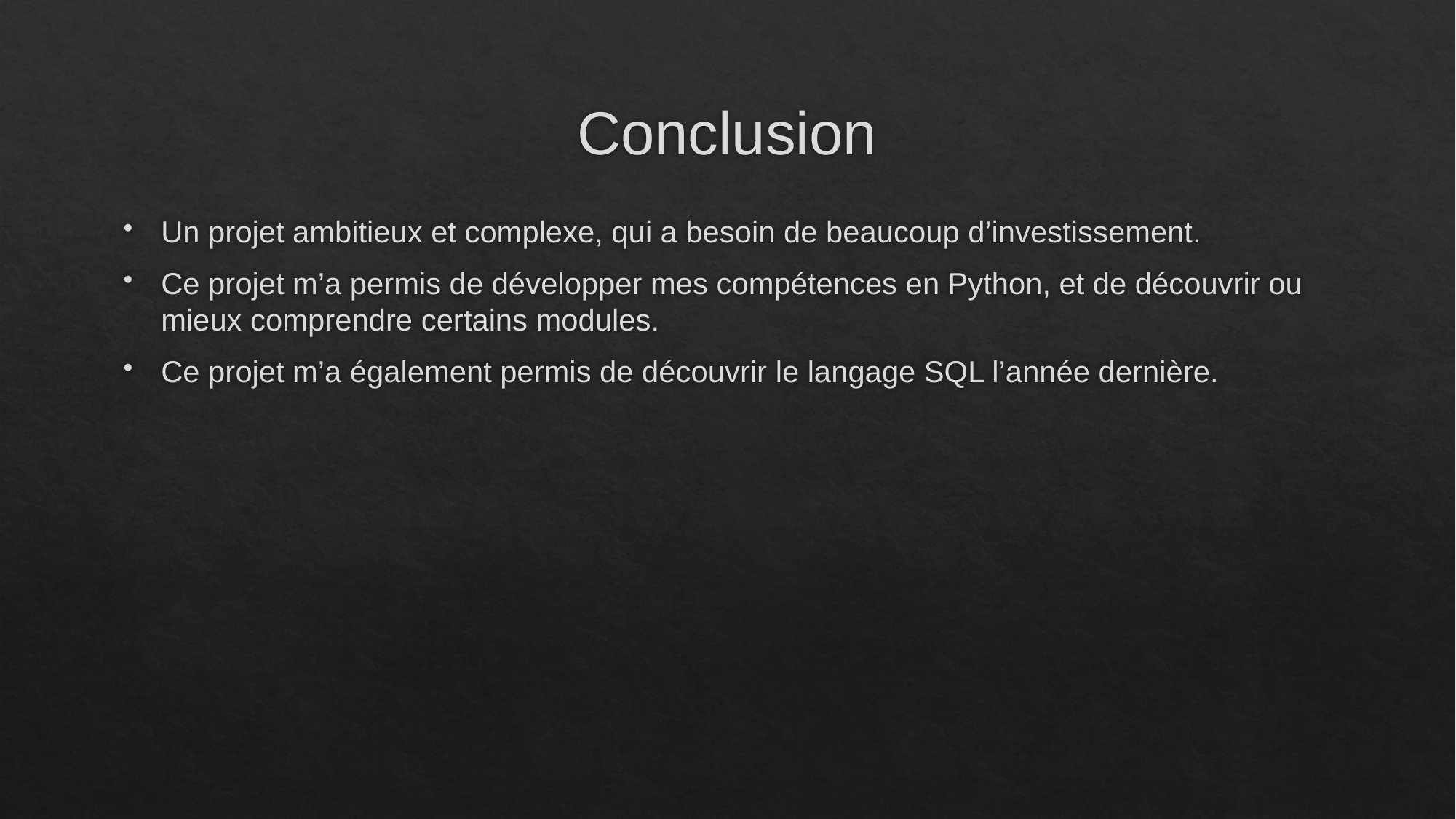

# Conclusion
Un projet ambitieux et complexe, qui a besoin de beaucoup d’investissement.
Ce projet m’a permis de développer mes compétences en Python, et de découvrir ou mieux comprendre certains modules.
Ce projet m’a également permis de découvrir le langage SQL l’année dernière.